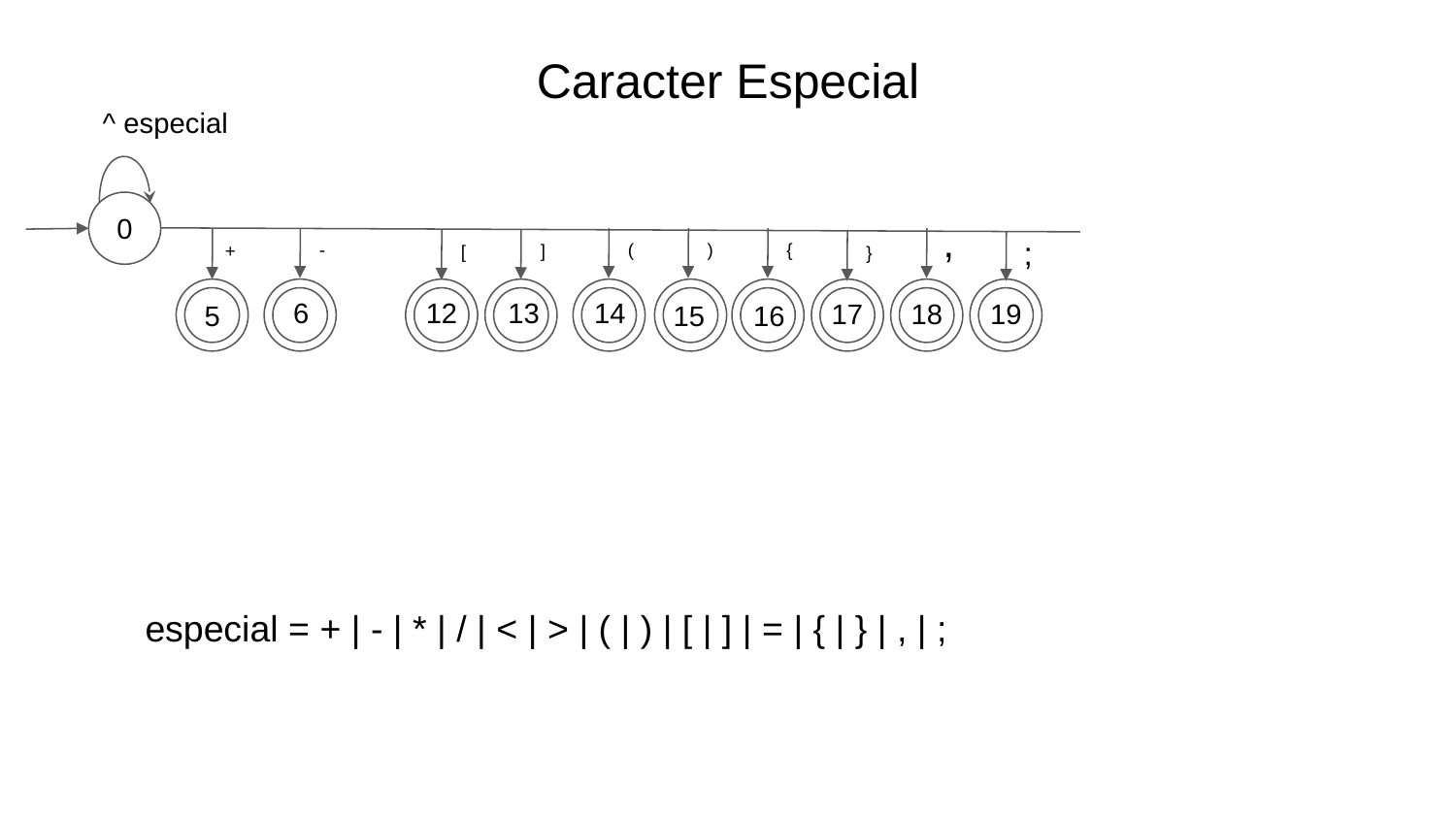

Caracter Especial
^ especial
0
,
;
-
(
)
{
+
]
[
}

6
12
13
14
17
18
19
15
16
5
especial = + | - | * | / | < | > | ( | ) | [ | ] | = | { | } | , | ;